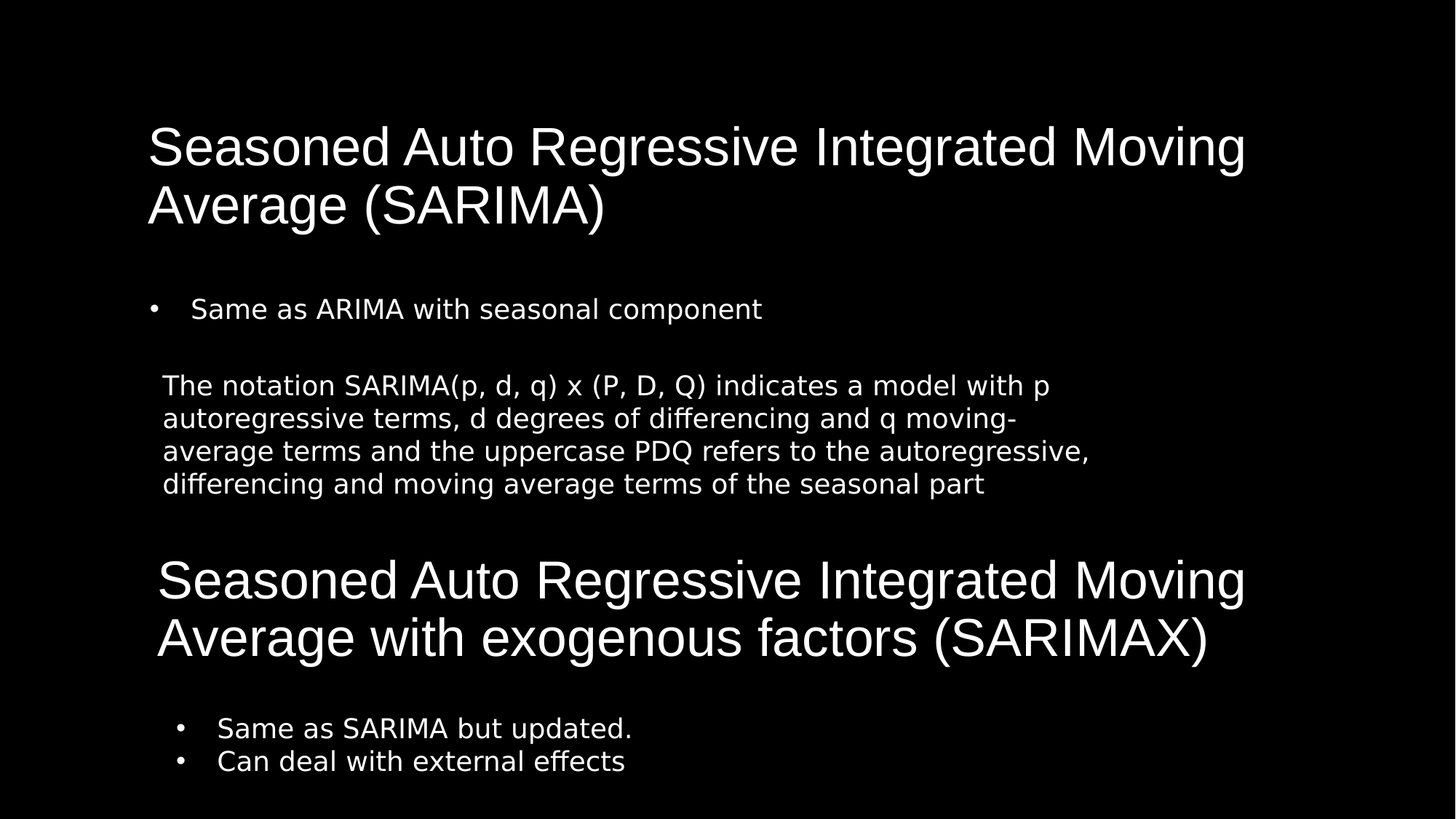

# Seasoned Auto Regressive Integrated Moving Average (SARIMA)
Same as ARIMA with seasonal component
The notation SARIMA(p, d, q) x (P, D, Q) indicates a model with p autoregressive terms, d degrees of differencing and q moving-average terms and the uppercase PDQ refers to the autoregressive, differencing and moving average terms of the seasonal part

Seasoned Auto Regressive Integrated Moving Average with exogenous factors (SARIMAX)
Same as SARIMA but updated.
Can deal with external effects